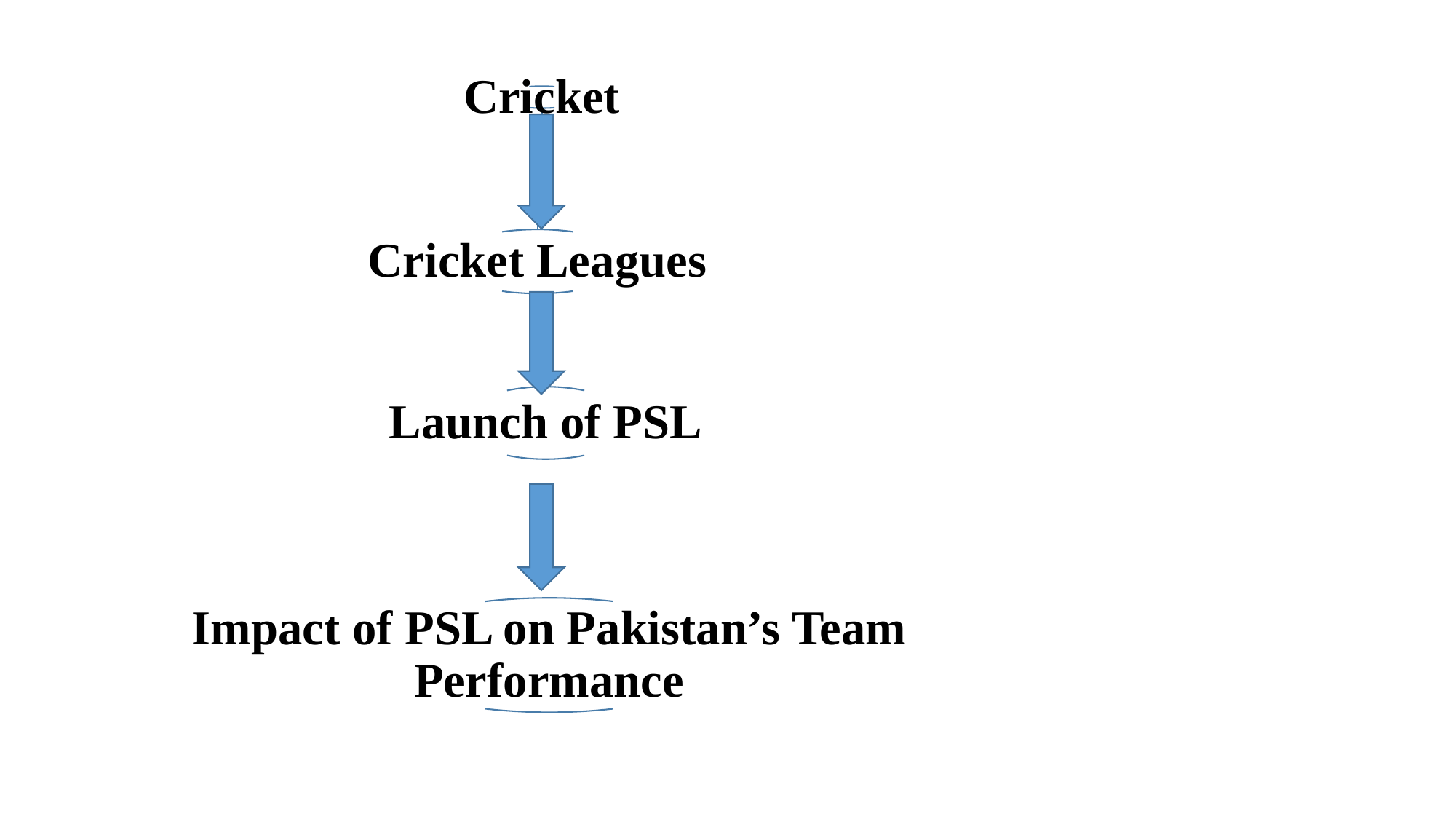

Cricket
Cricket Leagues
Launch of PSL
Impact of PSL on Pakistan’s Team Performance